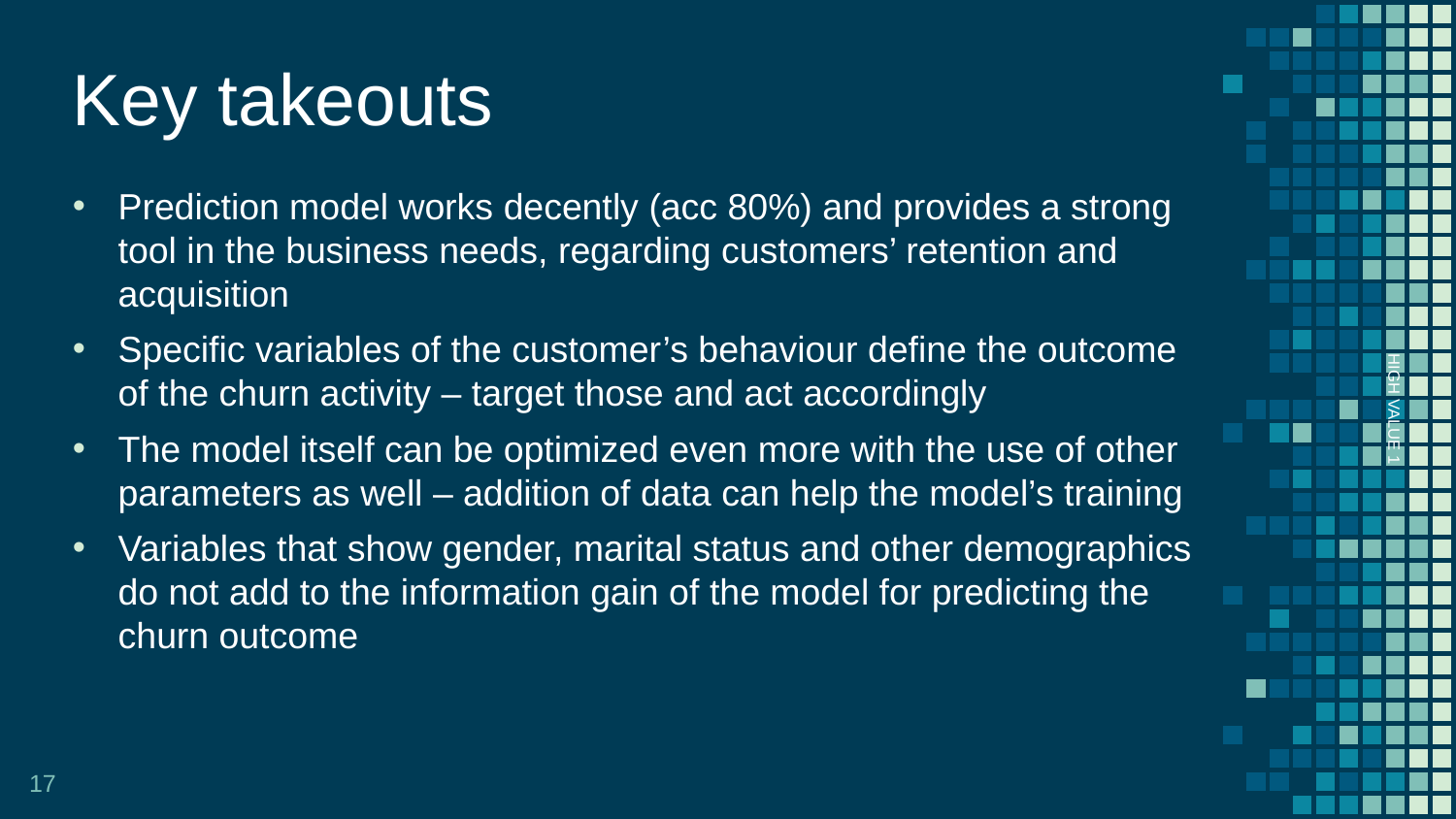

Key takeouts
Prediction model works decently (acc 80%) and provides a strong tool in the business needs, regarding customers’ retention and acquisition
Specific variables of the customer’s behaviour define the outcome of the churn activity – target those and act accordingly
The model itself can be optimized even more with the use of other parameters as well – addition of data can help the model’s training
Variables that show gender, marital status and other demographics do not add to the information gain of the model for predicting the churn outcome
HIGH VALUE 1
17